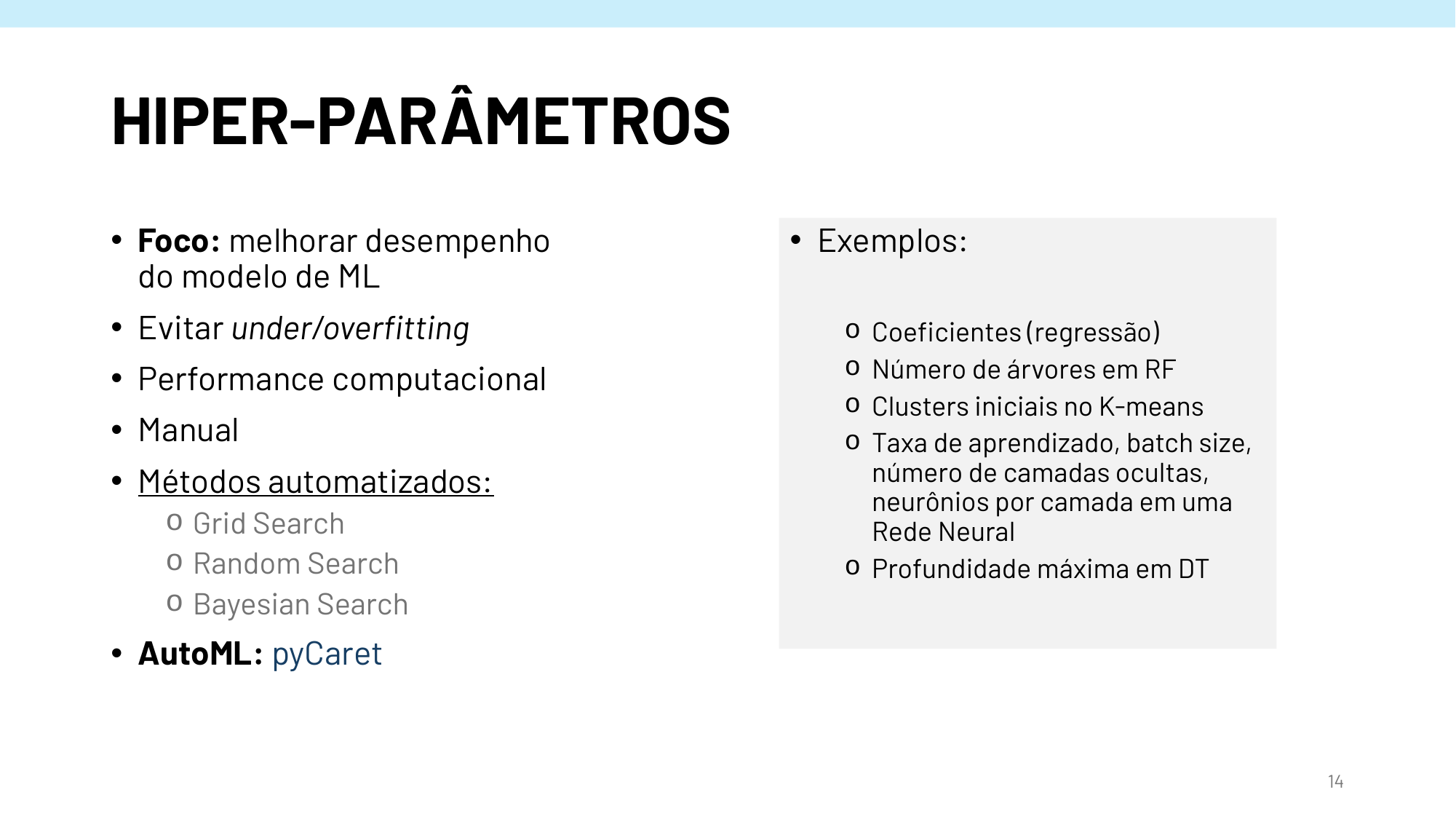

# HIPER-PARÂMETROS
Foco: melhorar desempenho do modelo de ML
Evitar under/overfitting
Performance computacional
Manual
Métodos automatizados:
Grid Search
Random Search
Bayesian Search
AutoML: pyCaret

Exemplos:

Coeficientes (regressão)
Número de árvores em RF
Clusters iniciais no K-means
Taxa de aprendizado, batch size, número de camadas ocultas, neurônios por camada em uma Rede Neural
Profundidade máxima em DT
14